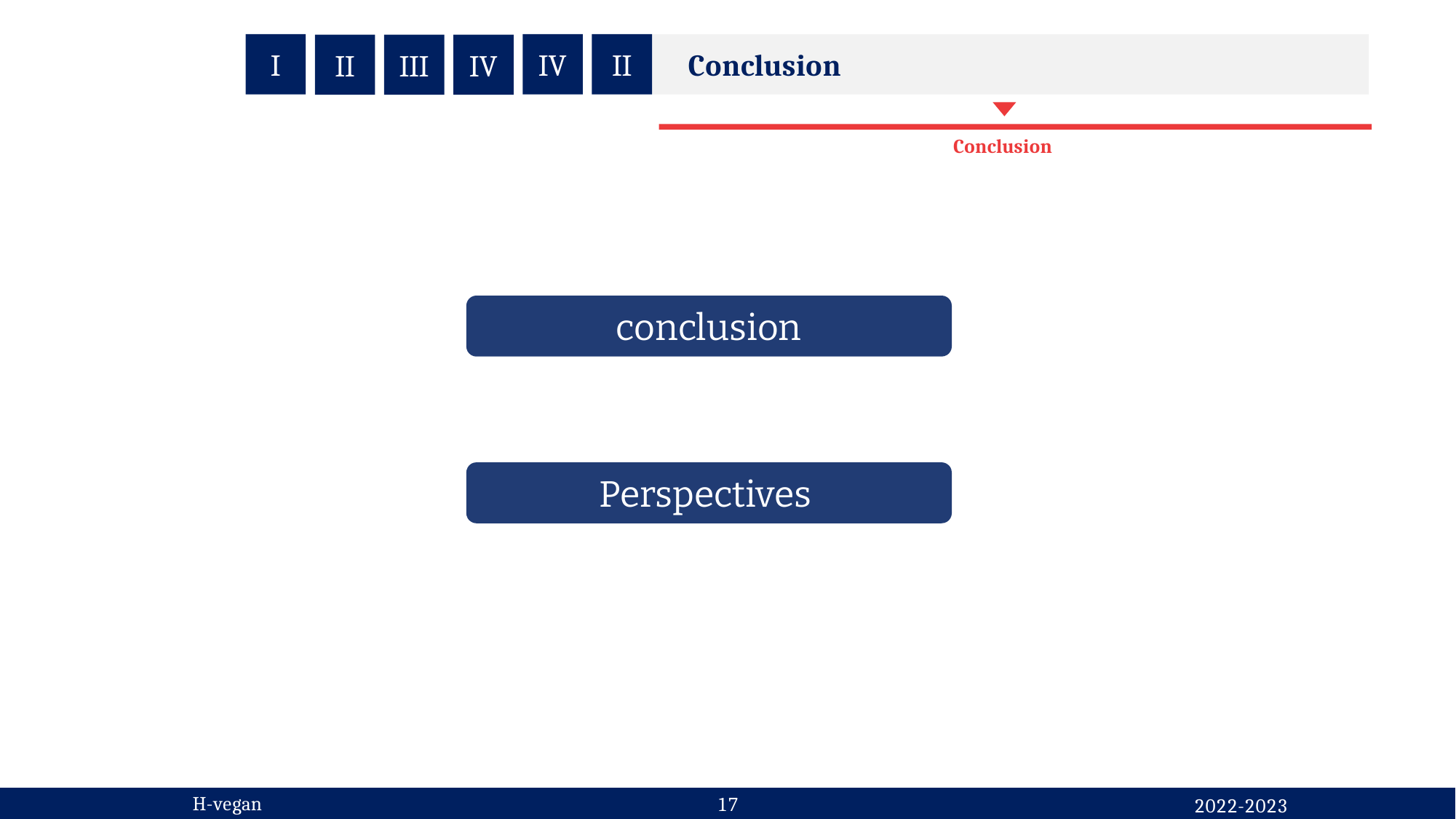

I
II
IV

IV
II
III
Conclusion

Conclusion
conclusion
Perspectives
H-vegan

17
 2022-2023